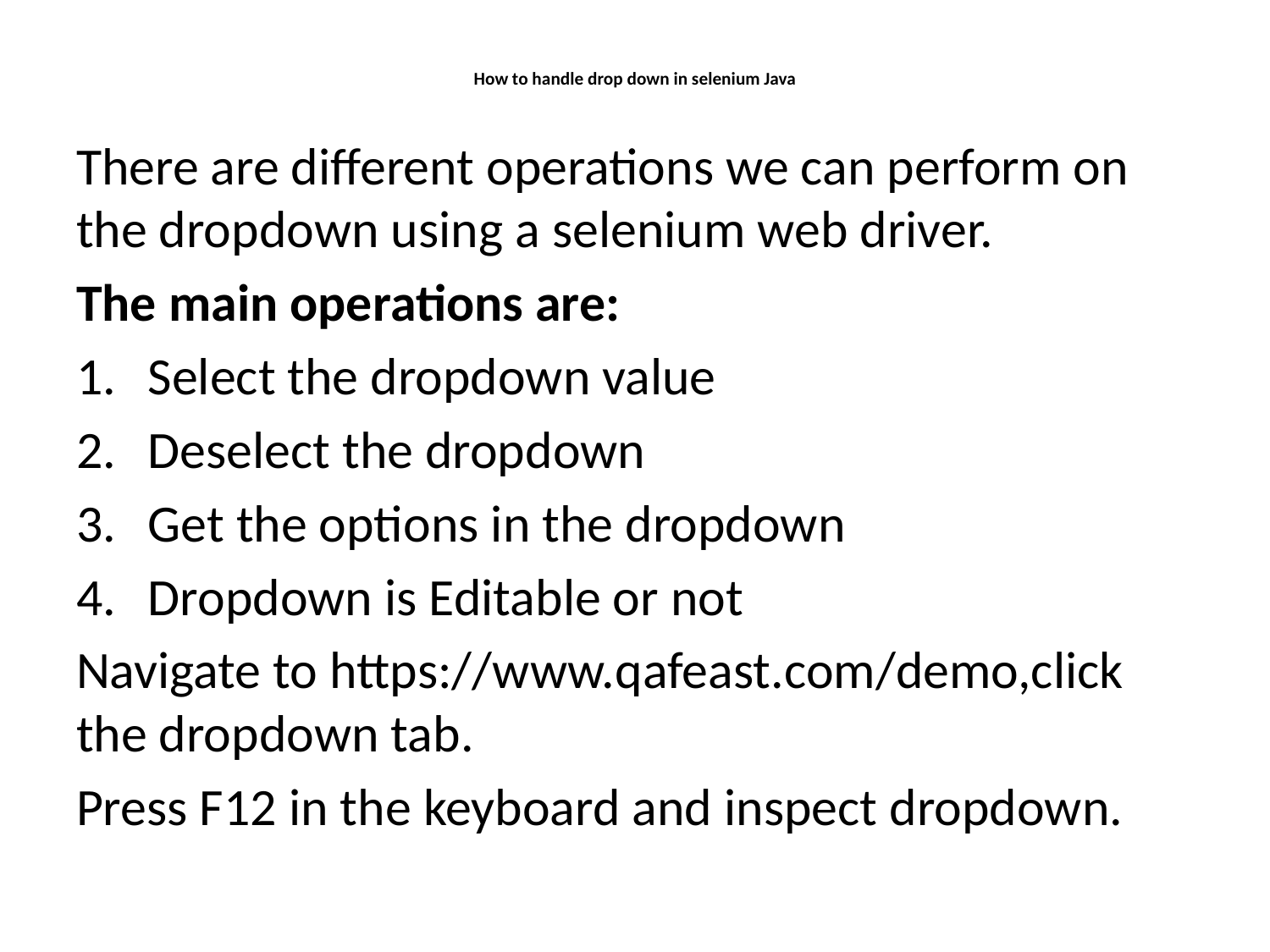

# How to handle drop down in selenium Java
There are different operations we can perform on the dropdown using a selenium web driver.
The main operations are:
Select the dropdown value
Deselect the dropdown
Get the options in the dropdown
Dropdown is Editable or not
Navigate to https://www.qafeast.com/demo,click the dropdown tab.
Press F12 in the keyboard and inspect dropdown.